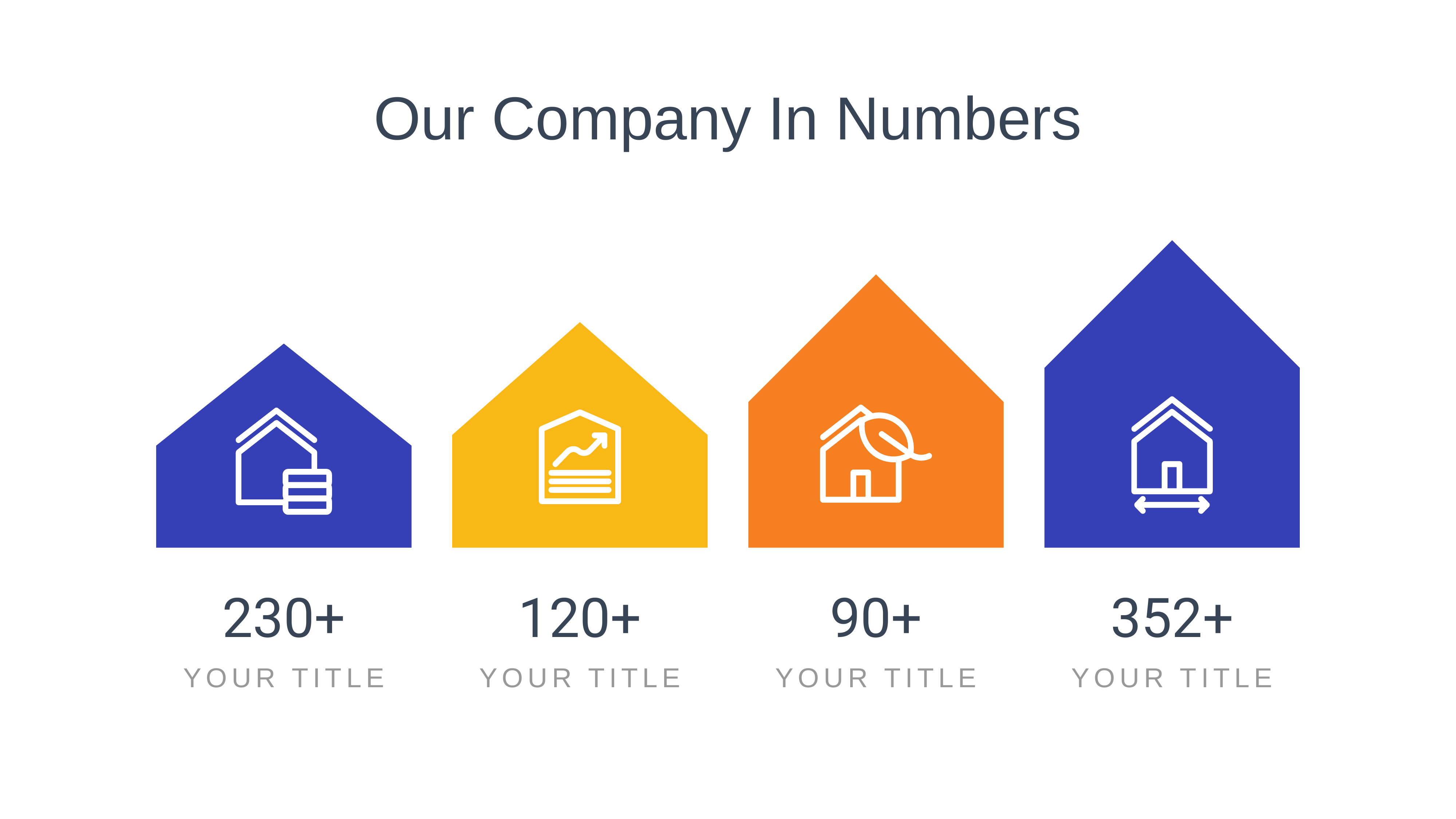

Our Company In Numbers

230+
120+
90+
352+
YOUR TITLE
YOUR TITLE
YOUR TITLE
YOUR TITLE